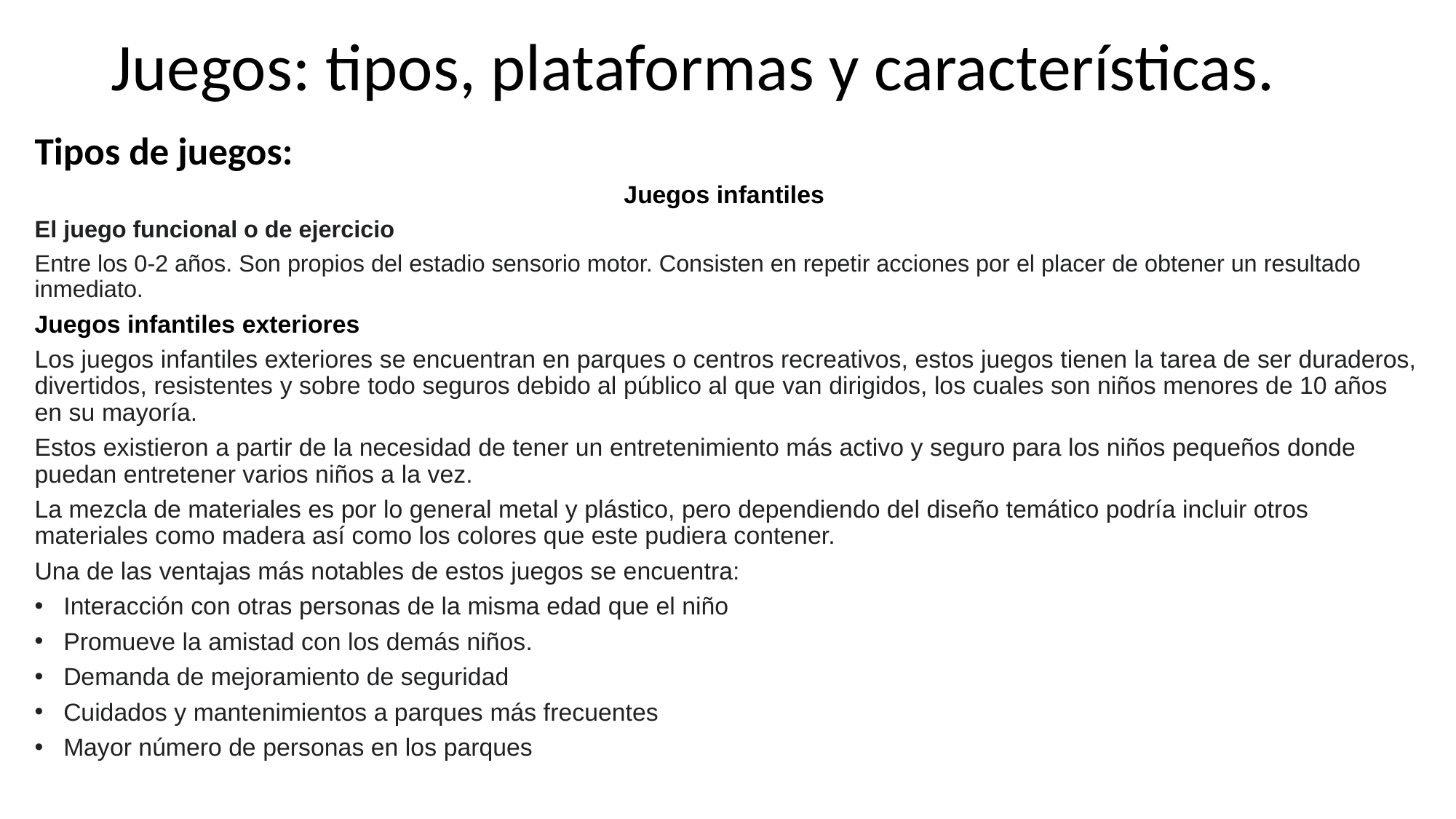

# Juegos: tipos, plataformas y características.
Tipos de juegos:
Juegos infantiles
El juego funcional o de ejercicio
Entre los 0-2 años. Son propios del estadio sensorio motor. Consisten en repetir acciones por el placer de obtener un resultado inmediato.
Juegos infantiles exteriores
Los juegos infantiles exteriores se encuentran en parques o centros recreativos, estos juegos tienen la tarea de ser duraderos, divertidos, resistentes y sobre todo seguros debido al público al que van dirigidos, los cuales son niños menores de 10 años en su mayoría.
Estos existieron a partir de la necesidad de tener un entretenimiento más activo y seguro para los niños pequeños donde puedan entretener varios niños a la vez.
La mezcla de materiales es por lo general metal y plástico, pero dependiendo del diseño temático podría incluir otros materiales como madera así como los colores que este pudiera contener.
Una de las ventajas más notables de estos juegos se encuentra:
Interacción con otras personas de la misma edad que el niño
Promueve la amistad con los demás niños.
Demanda de mejoramiento de seguridad
Cuidados y mantenimientos a parques más frecuentes
Mayor número de personas en los parques